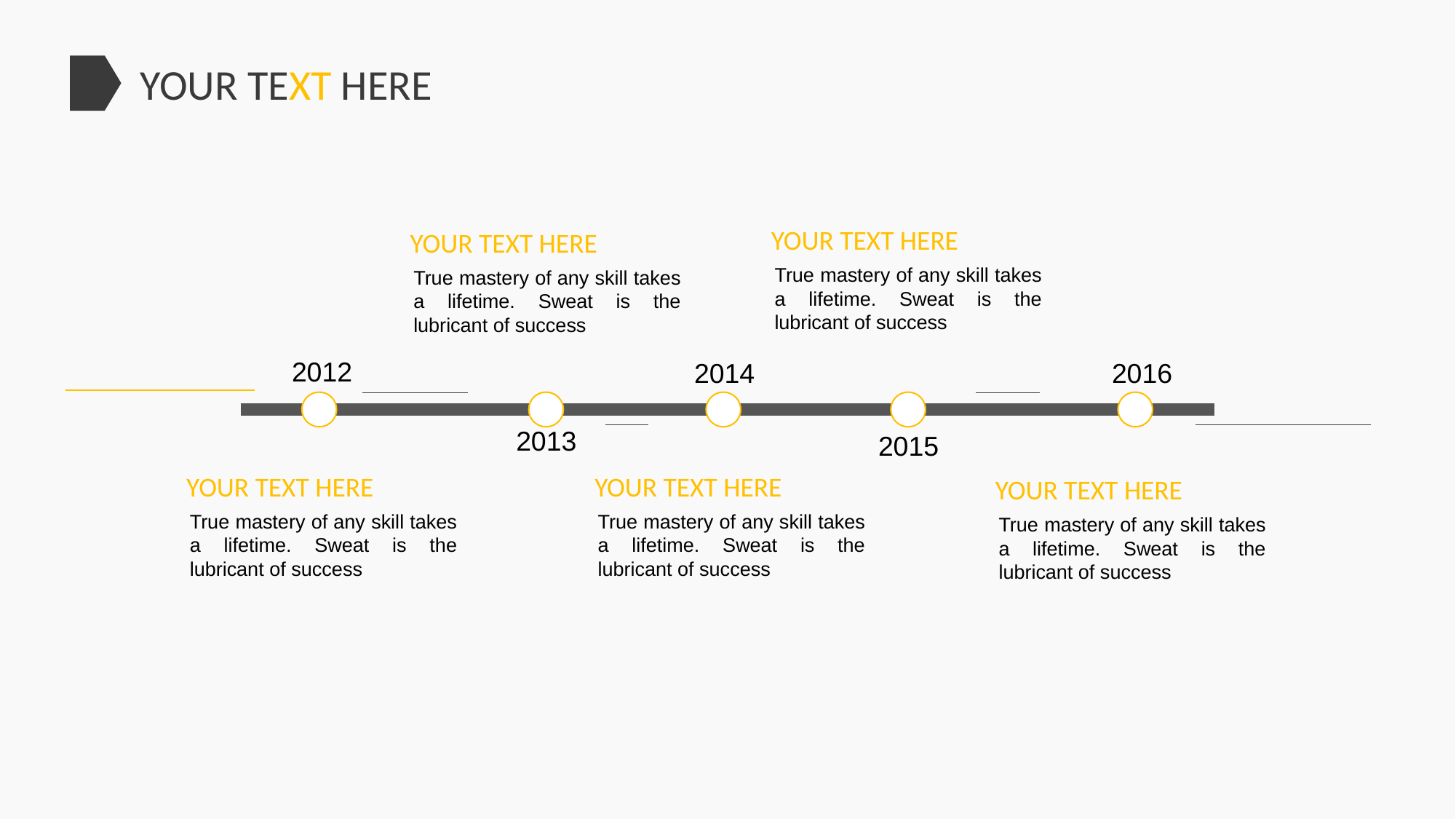

YOUR TEXT HERE

YOUR TEXT HERE
YOUR TEXT HERE
True mastery of any skill takes a lifetime. Sweat is the lubricant of success
True mastery of any skill takes a lifetime. Sweat is the lubricant of success
2012
2014
2016

2013
2015
YOUR TEXT HERE
YOUR TEXT HERE
YOUR TEXT HERE
True mastery of any skill takes a lifetime. Sweat is the lubricant of success
True mastery of any skill takes a lifetime. Sweat is the lubricant of success
True mastery of any skill takes a lifetime. Sweat is the lubricant of success